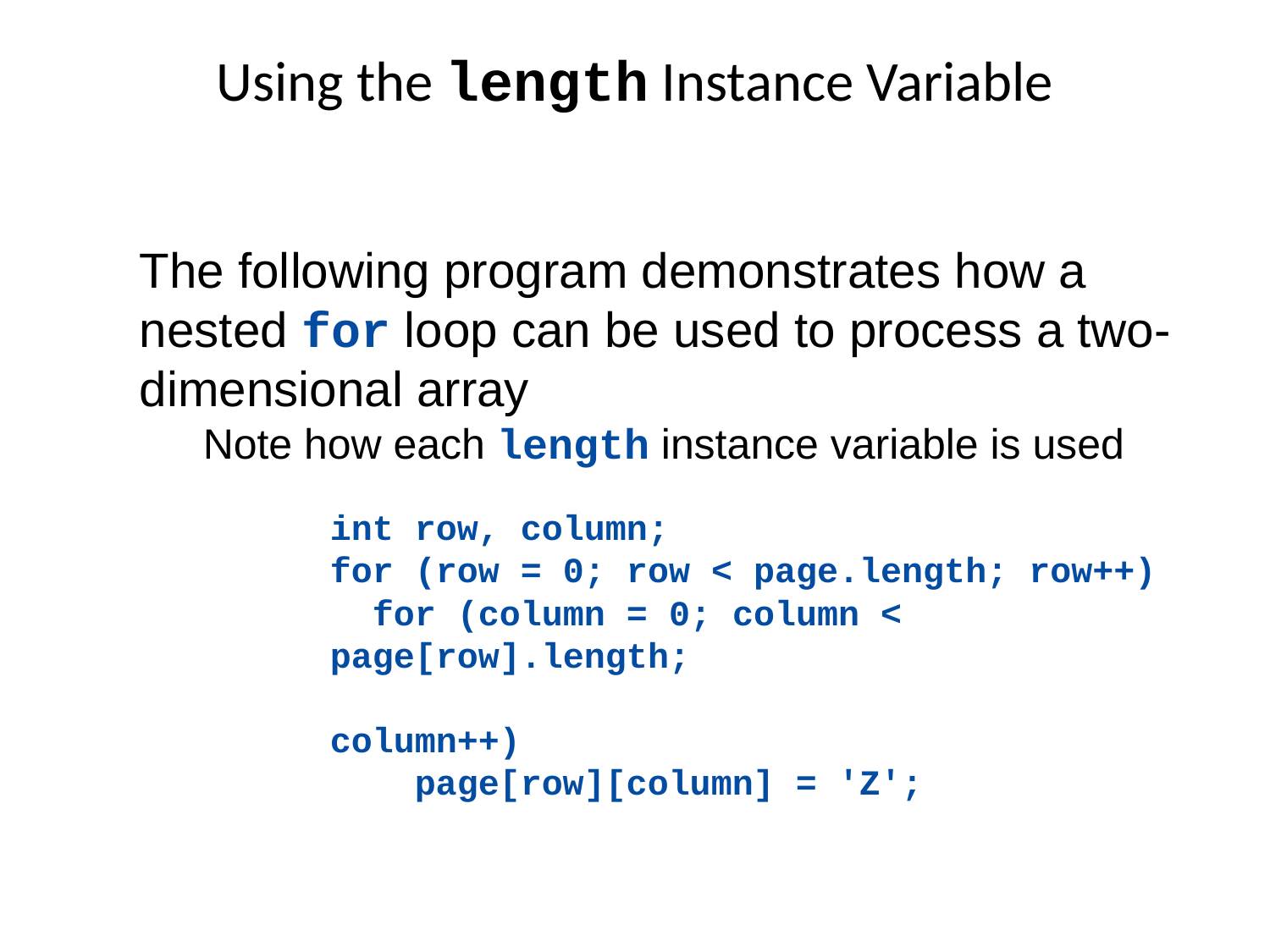

Using the length Instance Variable
The following program demonstrates how a nested for loop can be used to process a two-dimensional array
Note how each length instance variable is used

int row, column;
for (row = 0; row < page.length; row++)
  for (column = 0; column < page[row].length;
                                       column++)
    page[row][column] = 'Z';